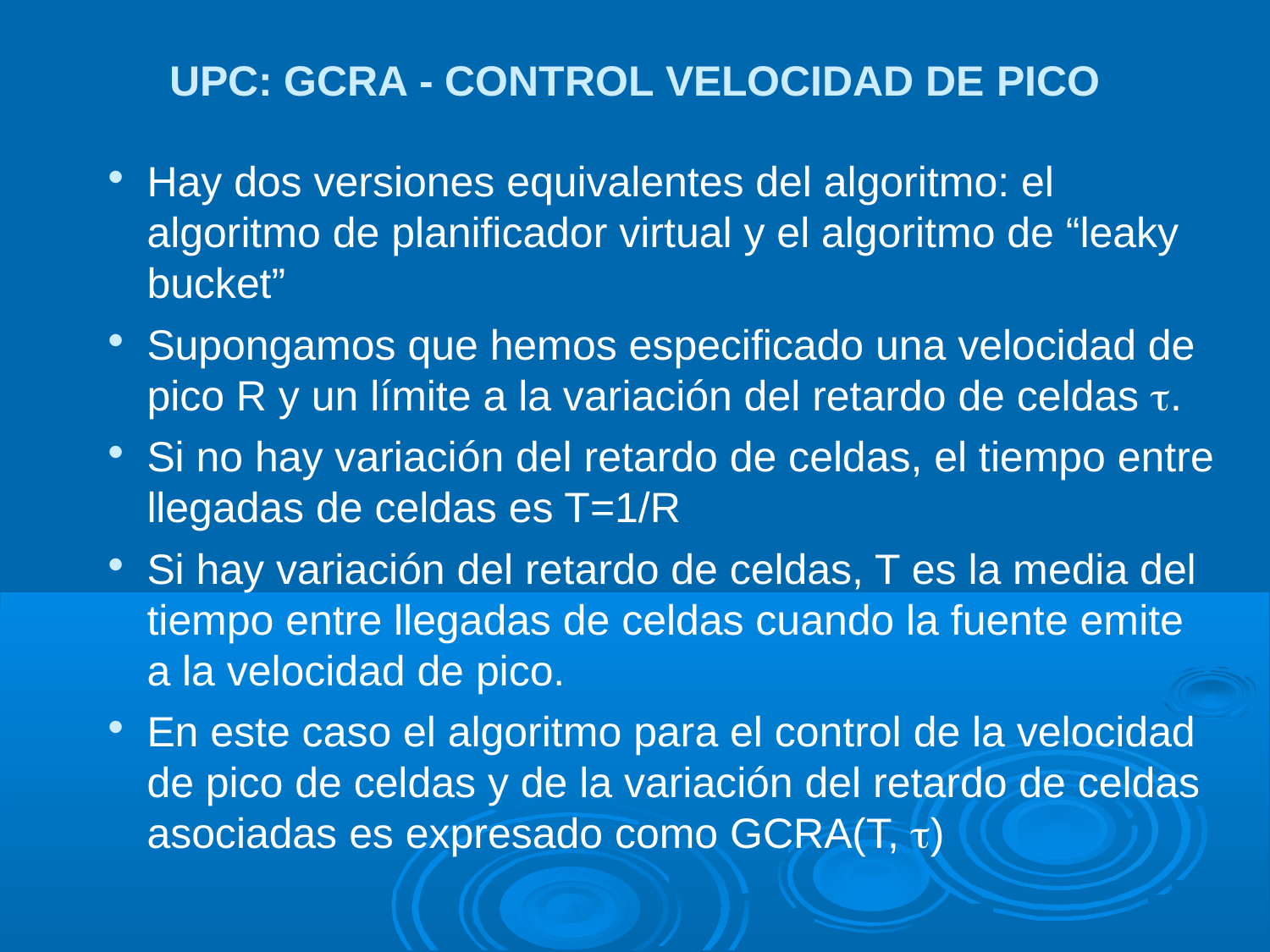

UPC: GCRA - CONTROL VELOCIDAD DE PICO
Hay dos versiones equivalentes del algoritmo: el algoritmo de planificador virtual y el algoritmo de “leaky bucket”
Supongamos que hemos especificado una velocidad de pico R y un límite a la variación del retardo de celdas τ.
Si no hay variación del retardo de celdas, el tiempo entre llegadas de celdas es T=1/R
Si hay variación del retardo de celdas, T es la media del tiempo entre llegadas de celdas cuando la fuente emite a la velocidad de pico.
En este caso el algoritmo para el control de la velocidad de pico de celdas y de la variación del retardo de celdas asociadas es expresado como GCRA(T, τ)